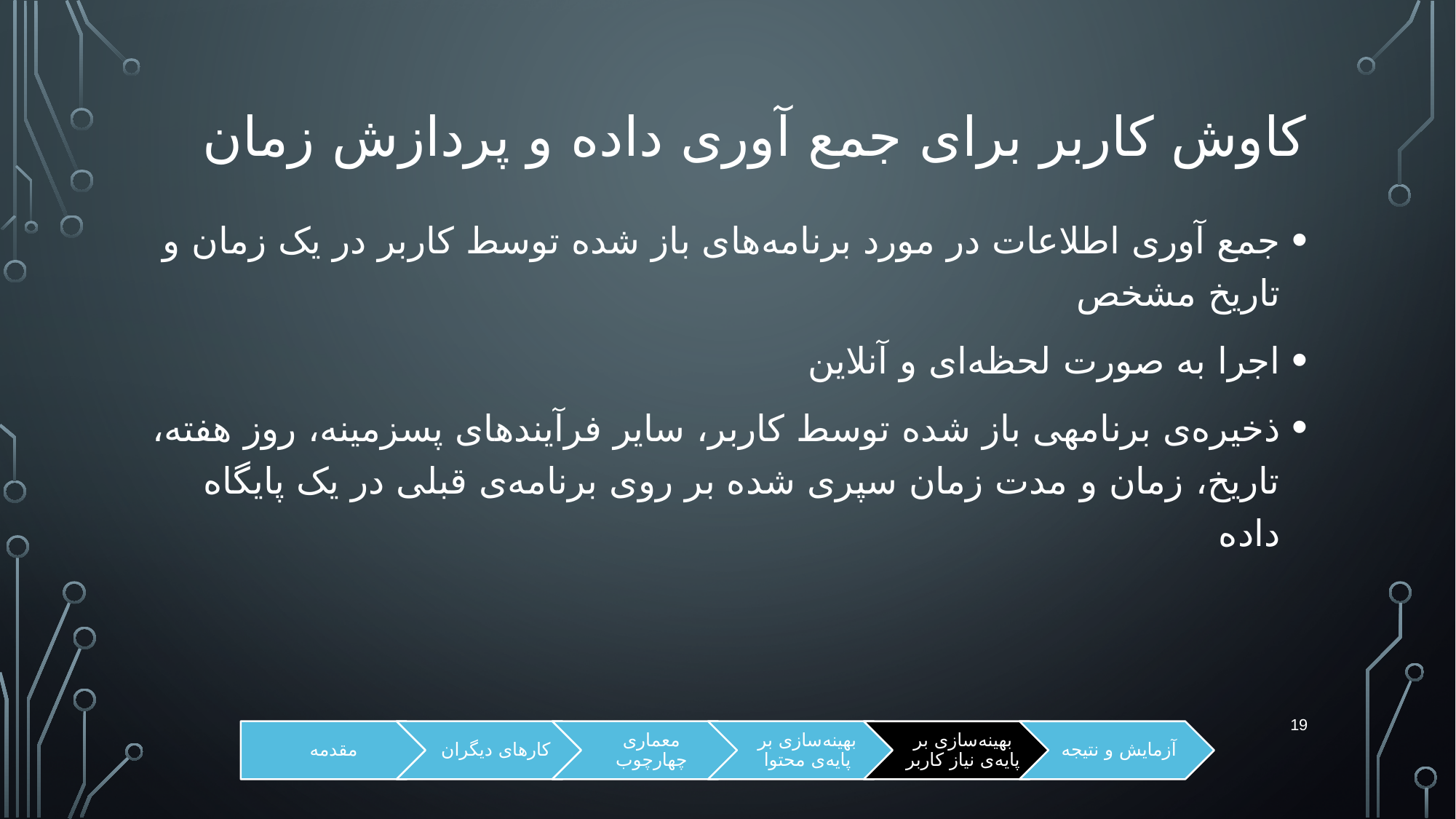

# کاوش کاربر برای جمع آوری داده و پردازش زمان
جمع آوری اطلاعات در مورد برنامه‌های باز شده توسط کاربر در یک زمان و تاریخ مشخص
اجرا به صورت لحظه‌ای و آنلاین
ذخیره‌ی برنامه­ی باز شده توسط کاربر، سایر فرآیندهای پس­زمینه، روز هفته، تاریخ، زمان و مدت زمان سپری شده بر روی برنامه‌ی قبلی در یک پایگاه داده

مقدمه
کارهای دیگران
معماری چهارچوب
بهینه‌سازی بر پایه‌ی محتوا
بهینه‌سازی بر پایه‌ی نیاز کاربر
آزمایش و نتیجه
19